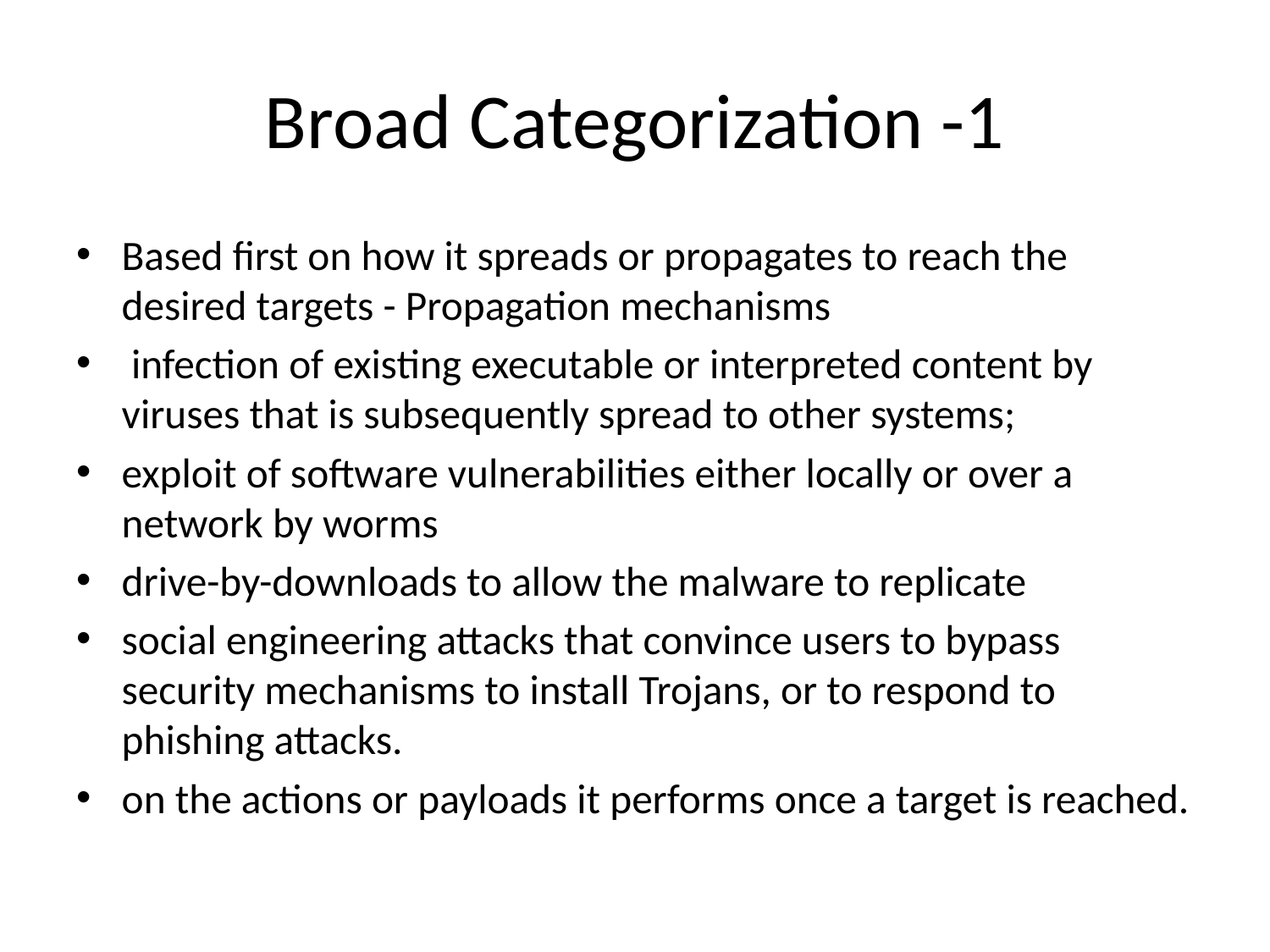

# Broad Categorization -1
Based first on how it spreads or propagates to reach the desired targets - Propagation mechanisms
 infection of existing executable or interpreted content by viruses that is subsequently spread to other systems;
exploit of software vulnerabilities either locally or over a network by worms
drive-by-downloads to allow the malware to replicate
social engineering attacks that convince users to bypass security mechanisms to install Trojans, or to respond to phishing attacks.
on the actions or payloads it performs once a target is reached.